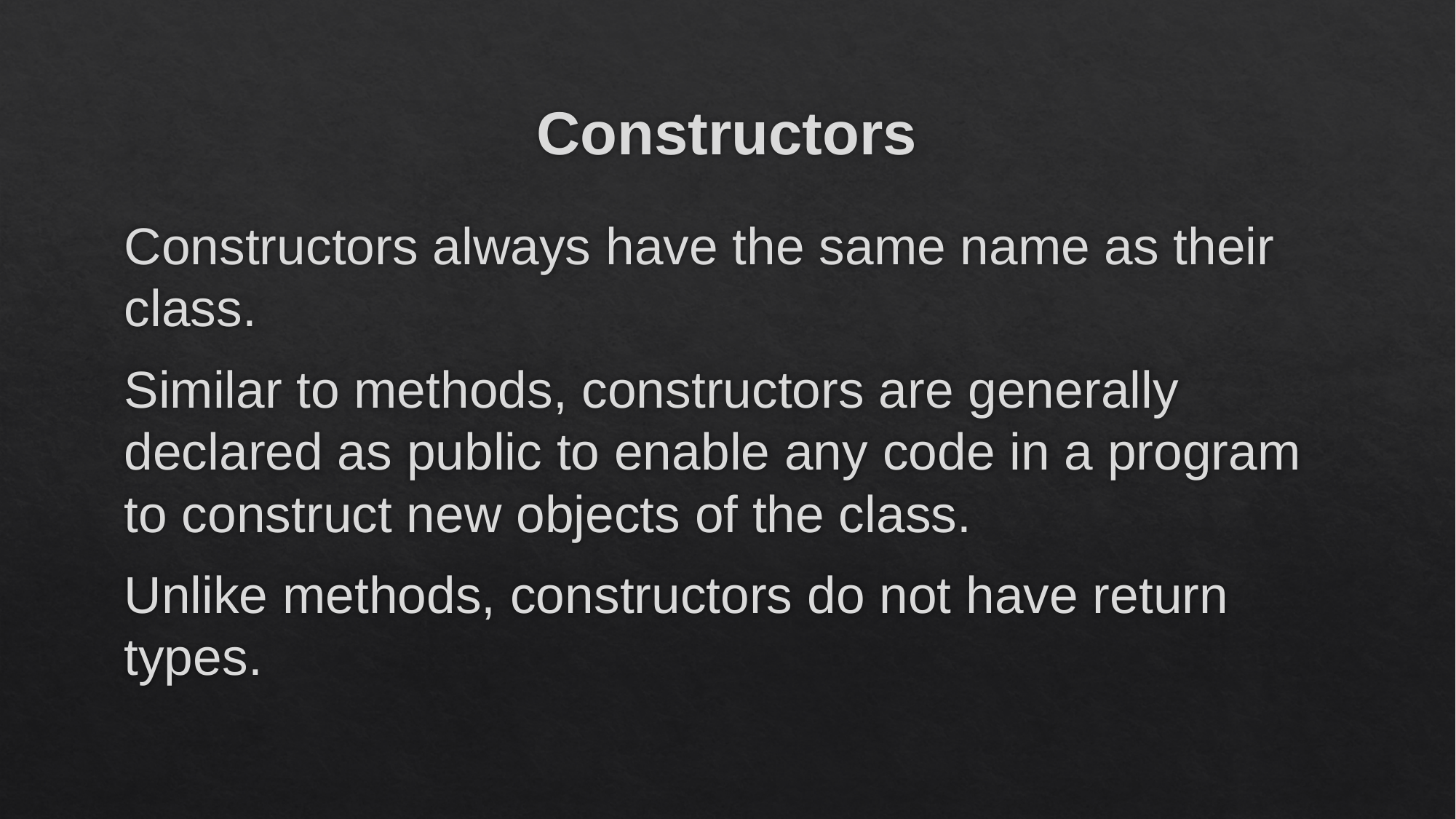

# Constructors
Constructors always have the same name as their class.
Similar to methods, constructors are generally declared as public to enable any code in a program to construct new objects of the class.
Unlike methods, constructors do not have return types.